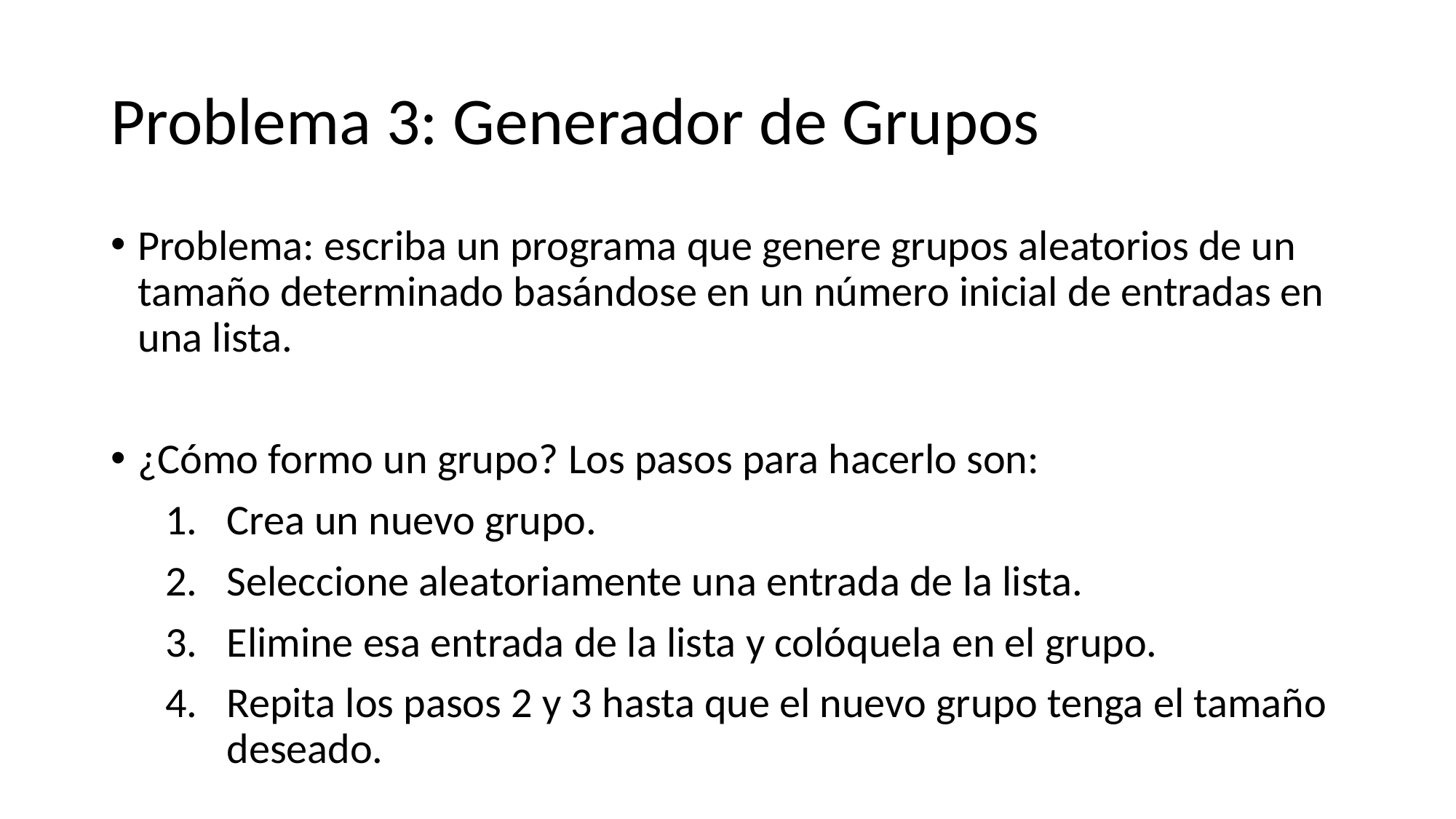

# Problema 3: Generador de Grupos
Problema: escriba un programa que genere grupos aleatorios de un tamaño determinado basándose en un número inicial de entradas en una lista.

¿Cómo formo un grupo? Los pasos para hacerlo son:
Crea un nuevo grupo.
Seleccione aleatoriamente una entrada de la lista.
Elimine esa entrada de la lista y colóquela en el grupo.
Repita los pasos 2 y 3 hasta que el nuevo grupo tenga el tamaño deseado.